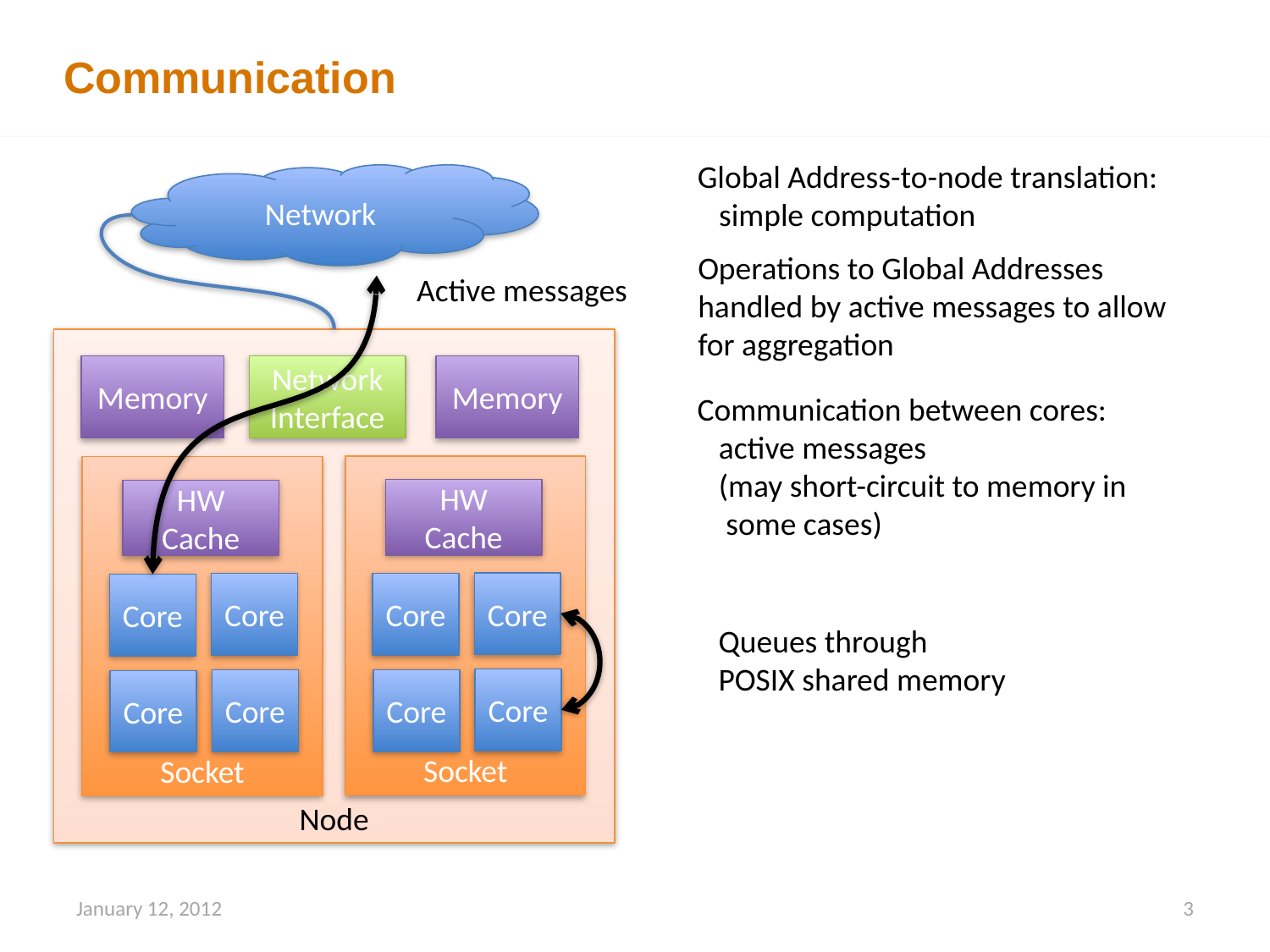

# Communication
Global Address-to-node translation:
   simple computation
Network
Operations to Global Addresses handled by active messages to allow for aggregation
Active messages
Node
Memory
Network Interface
Memory
Communication between cores:
   active messages
   (may short-circuit to memory in
    some cases)
Socket
Socket
HW Cache
HW Cache
Core
Core
Core
Core
Queues through
POSIX shared memory
Core
Core
Core
Core
January 12, 2012

3